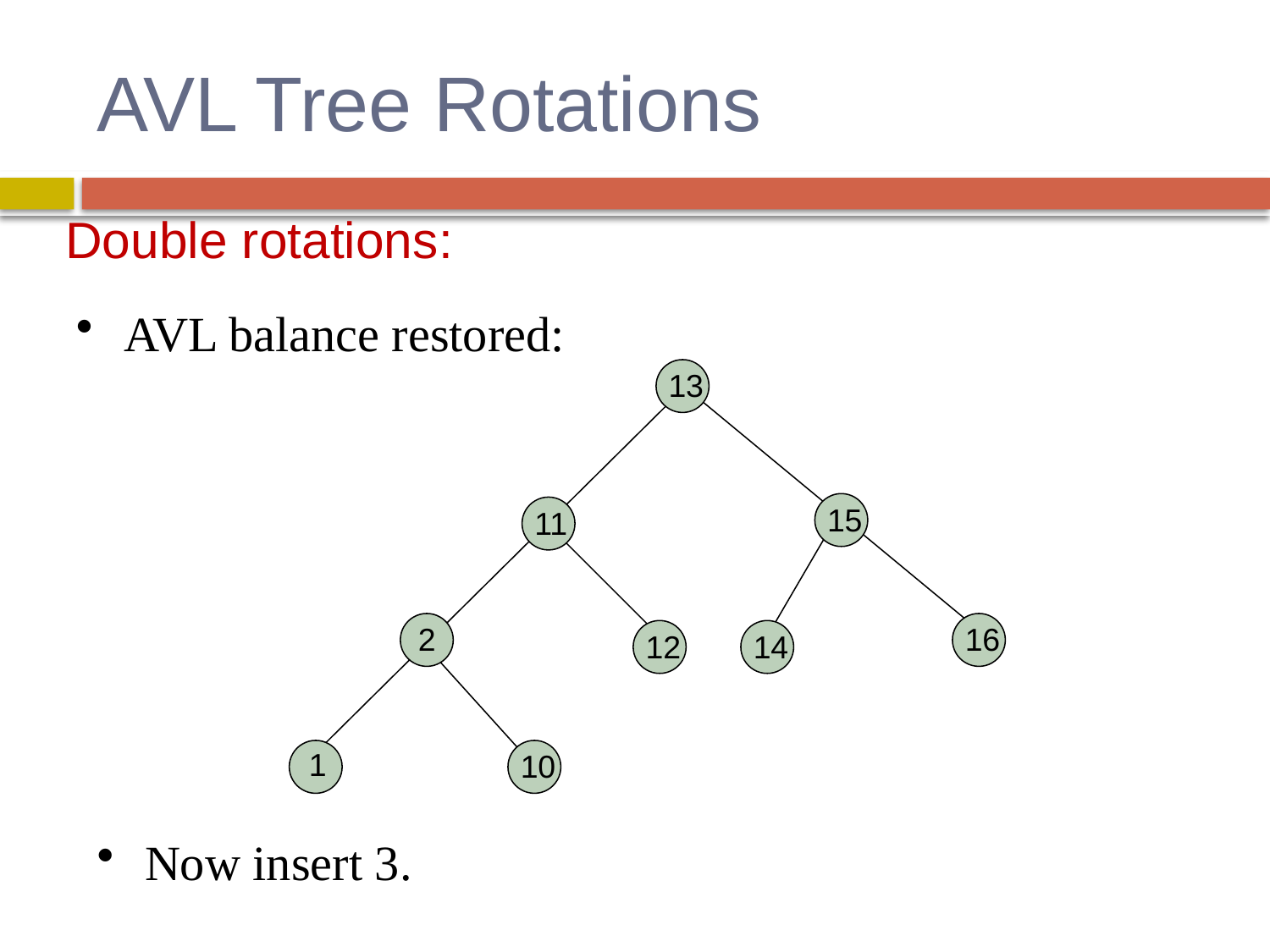

# AVL Tree Rotations
Double rotations:
AVL balance restored:
13
15
11
2
16
12
14
1
10

Now insert 3.